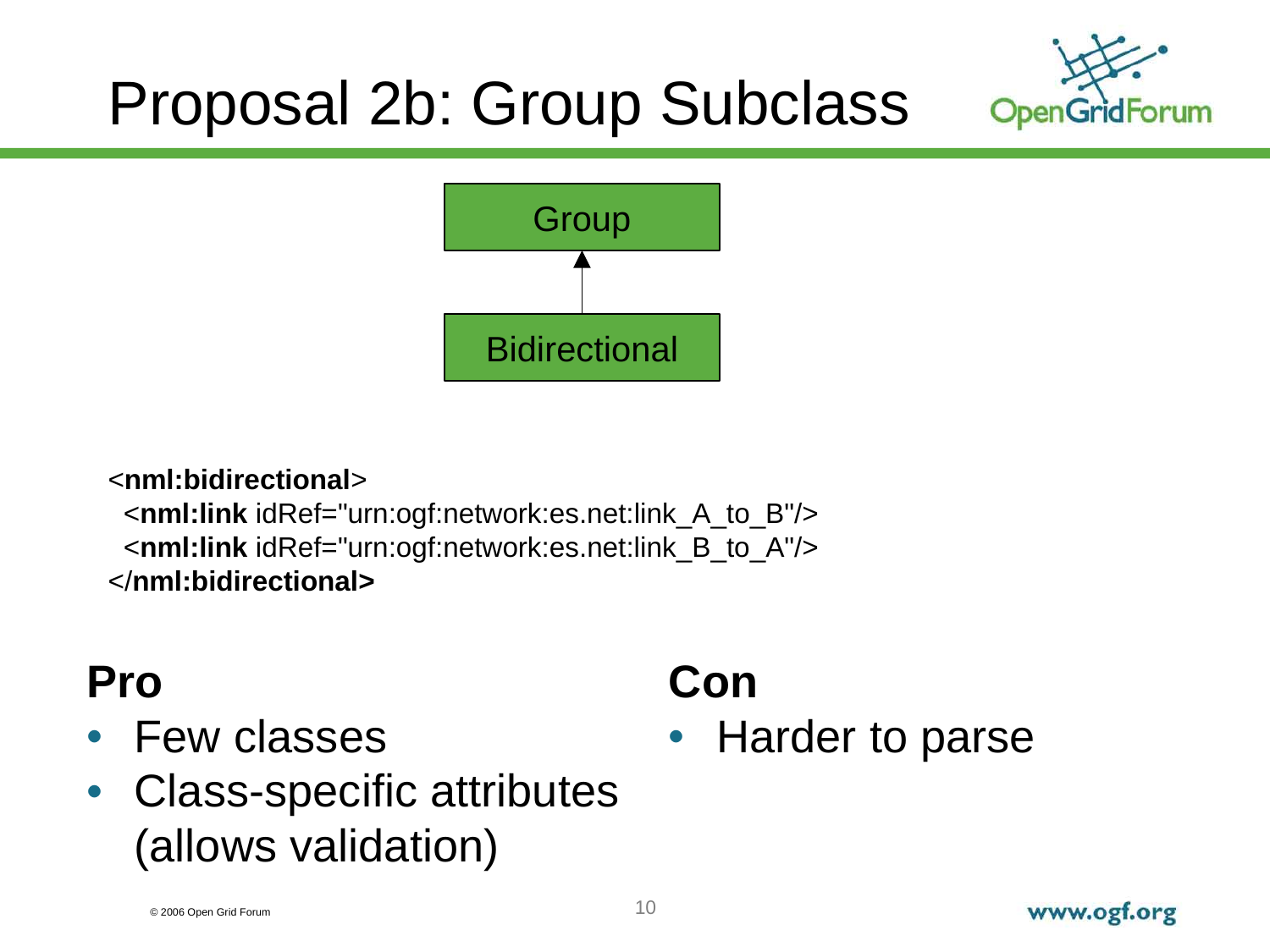

# Proposal 2b: Group Subclass
Group
Bidirectional
<nml:bidirectional>
  <nml:link idRef="urn:ogf:network:es.net:link_A_to_B"/>
  <nml:link idRef="urn:ogf:network:es.net:link_B_to_A"/>
</nml:bidirectional>
Pro
Few classes
Class-specific attributes (allows validation)
Con
Harder to parse
10